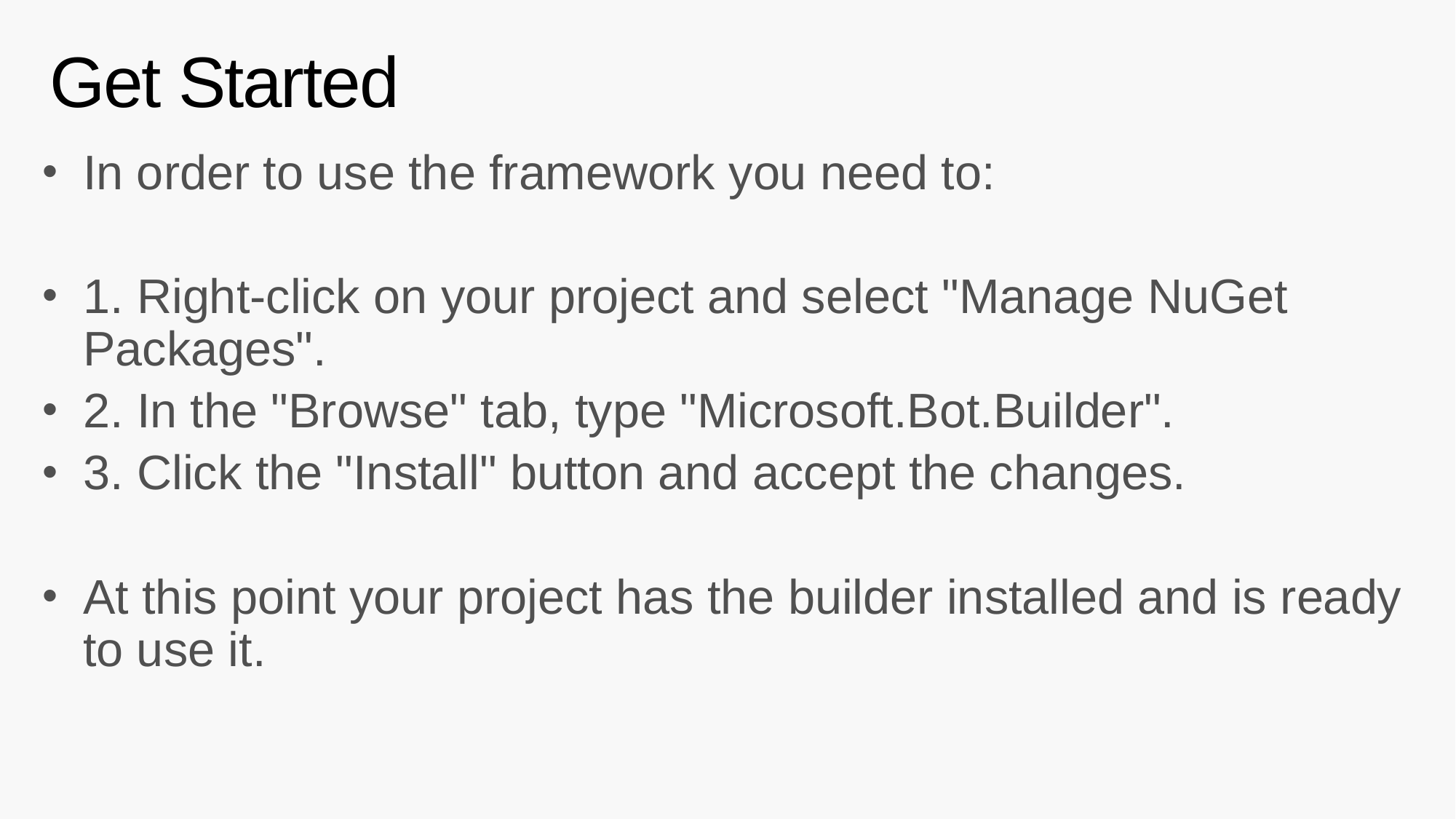

# Get Started
In order to use the framework you need to:

1. Right-click on your project and select "Manage NuGet Packages".
2. In the "Browse" tab, type "Microsoft.Bot.Builder".
3. Click the "Install" button and accept the changes.

At this point your project has the builder installed and is ready to use it.